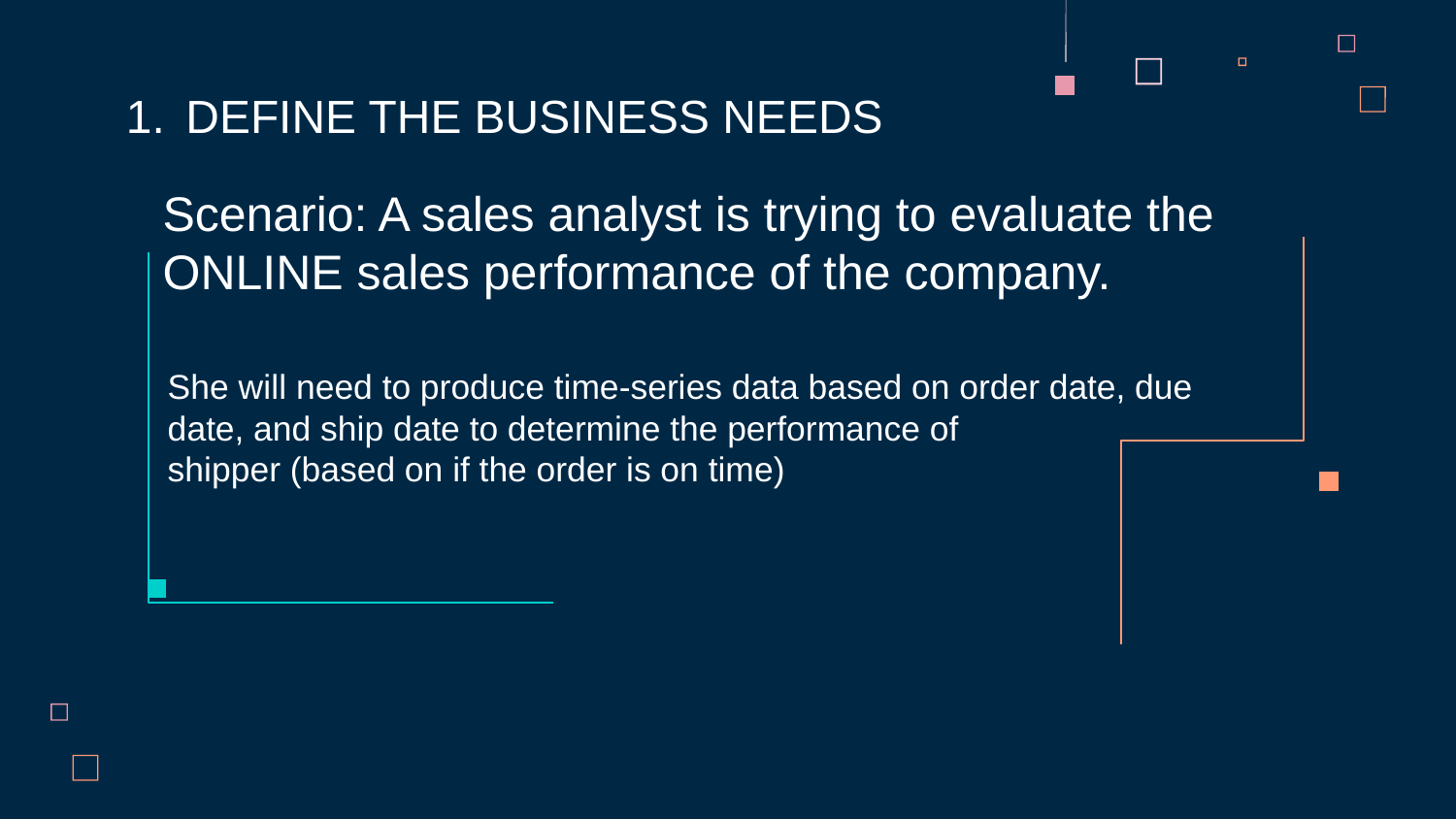

DEFINE THE BUSINESS NEEDS
# Scenario: A sales analyst is trying to evaluate the ONLINE sales performance of the company.
She will need to produce time-series data based on order date, due date, and ship date to determine the performance of
shipper (based on if the order is on time)